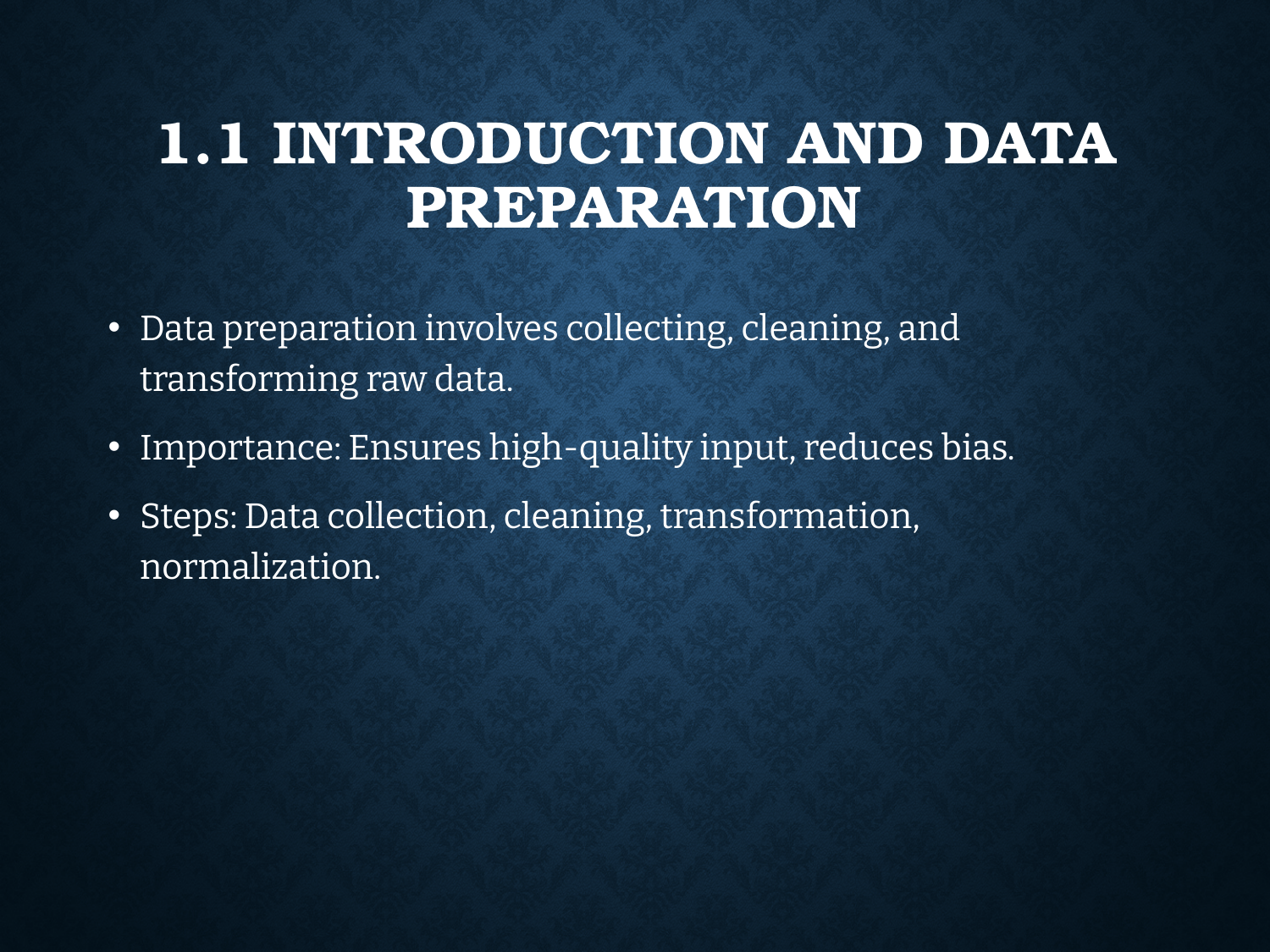

# 1.1 Introduction and Data Preparation
Data preparation involves collecting, cleaning, and transforming raw data.
Importance: Ensures high-quality input, reduces bias.
Steps: Data collection, cleaning, transformation, normalization.